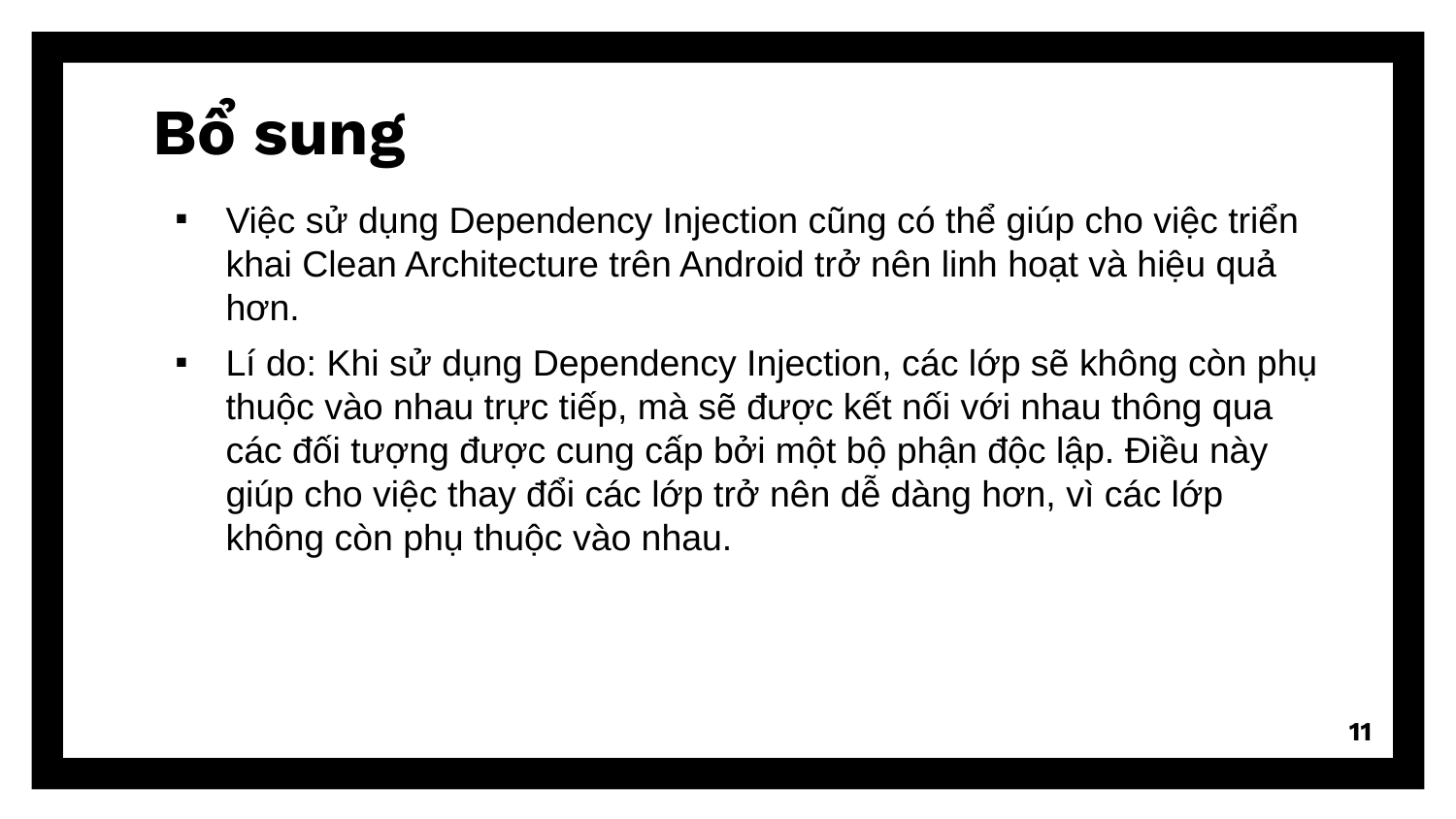

# Bổ sung
Việc sử dụng Dependency Injection cũng có thể giúp cho việc triển khai Clean Architecture trên Android trở nên linh hoạt và hiệu quả hơn.
Lí do: Khi sử dụng Dependency Injection, các lớp sẽ không còn phụ thuộc vào nhau trực tiếp, mà sẽ được kết nối với nhau thông qua các đối tượng được cung cấp bởi một bộ phận độc lập. Điều này giúp cho việc thay đổi các lớp trở nên dễ dàng hơn, vì các lớp không còn phụ thuộc vào nhau.
11